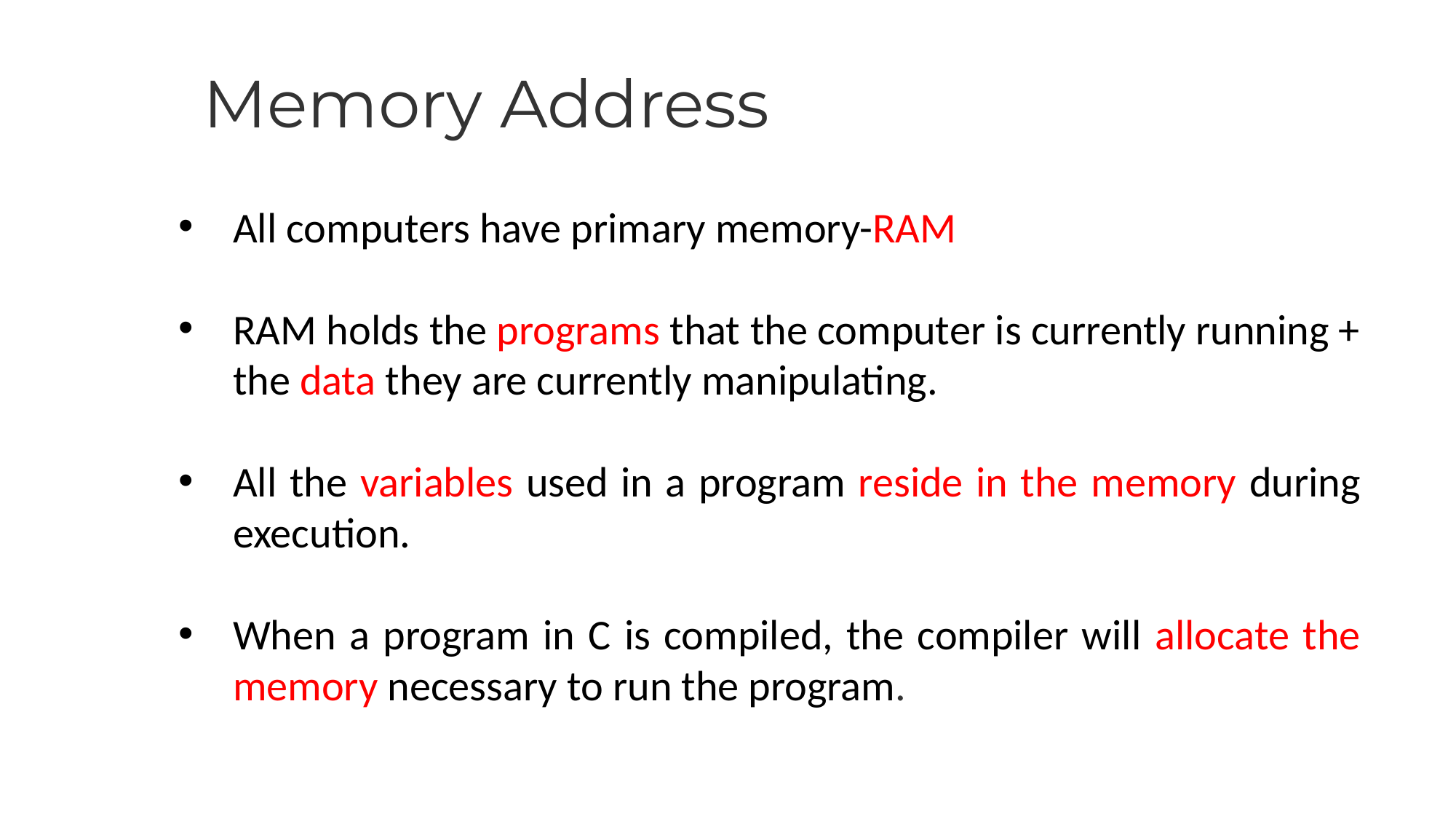

Memory Address
All computers have primary memory-RAM

RAM holds the programs that the computer is currently running + the data they are currently manipulating.

All the variables used in a program reside in the memory during execution.

When a program in C is compiled, the compiler will allocate the memory necessary to run the program.